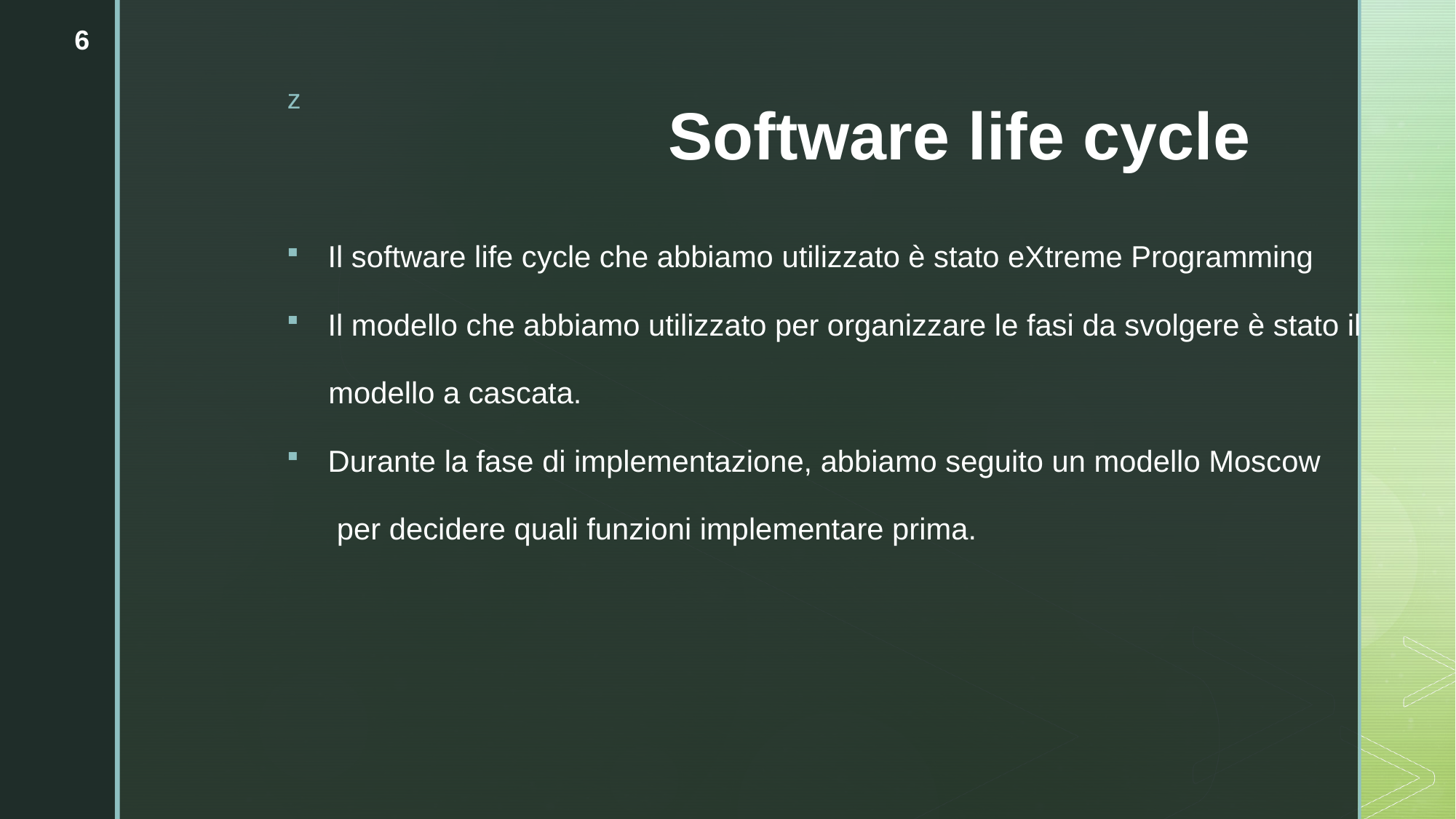

6
# Software life cycle
Il software life cycle che abbiamo utilizzato è stato eXtreme Programming
Il modello che abbiamo utilizzato per organizzare le fasi da svolgere è stato il
     modello a cascata.
Durante la fase di implementazione, abbiamo seguito un modello Moscow
      per decidere quali funzioni implementare prima.